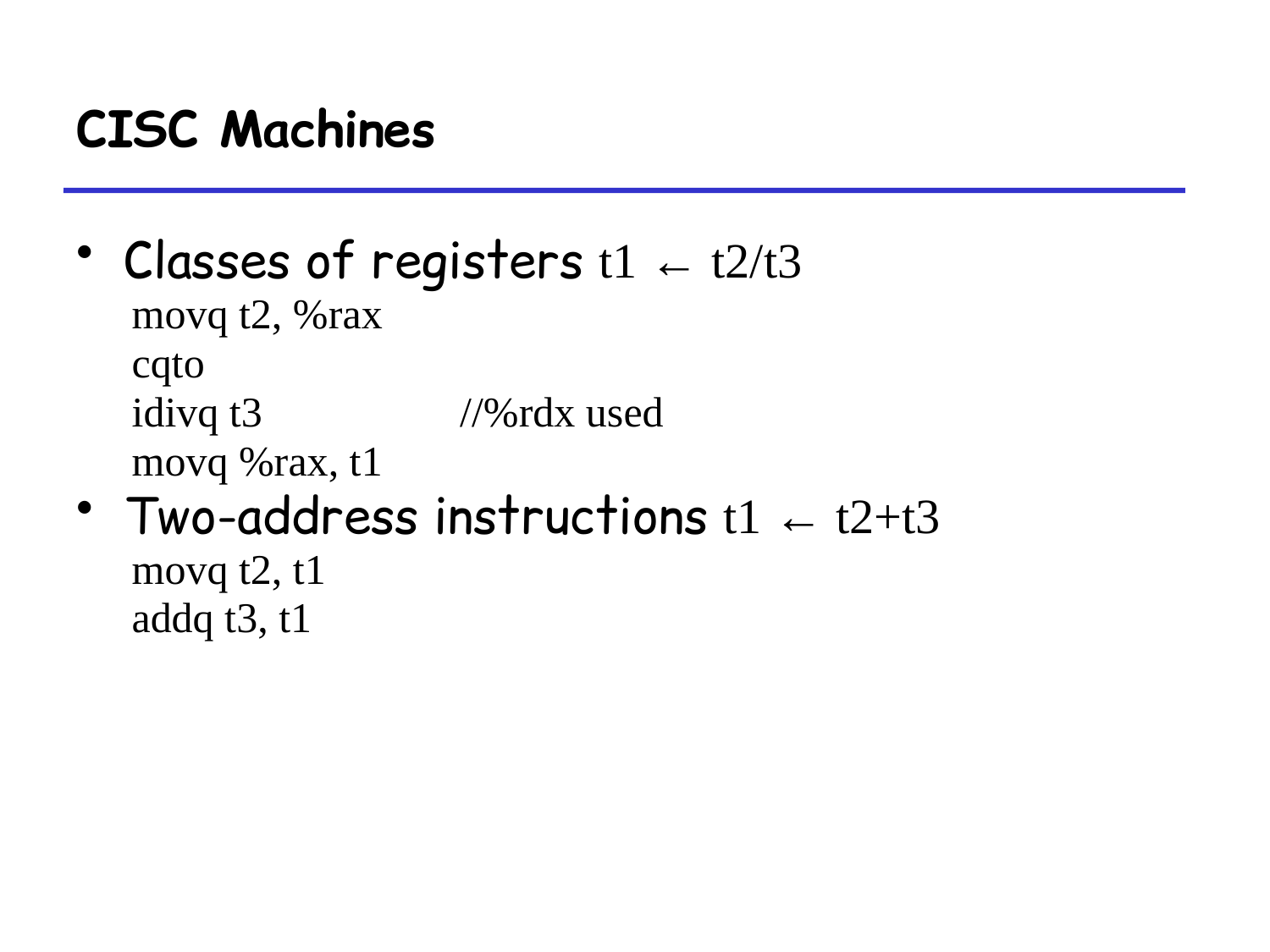

# CISC Machines
Classes of registers t1 ← t2/t3
movq t2, %rax
cqto
idivq t3		//%rdx used
movq %rax, t1
Two-address instructions t1 ← t2+t3
movq t2, t1
addq t3, t1

38